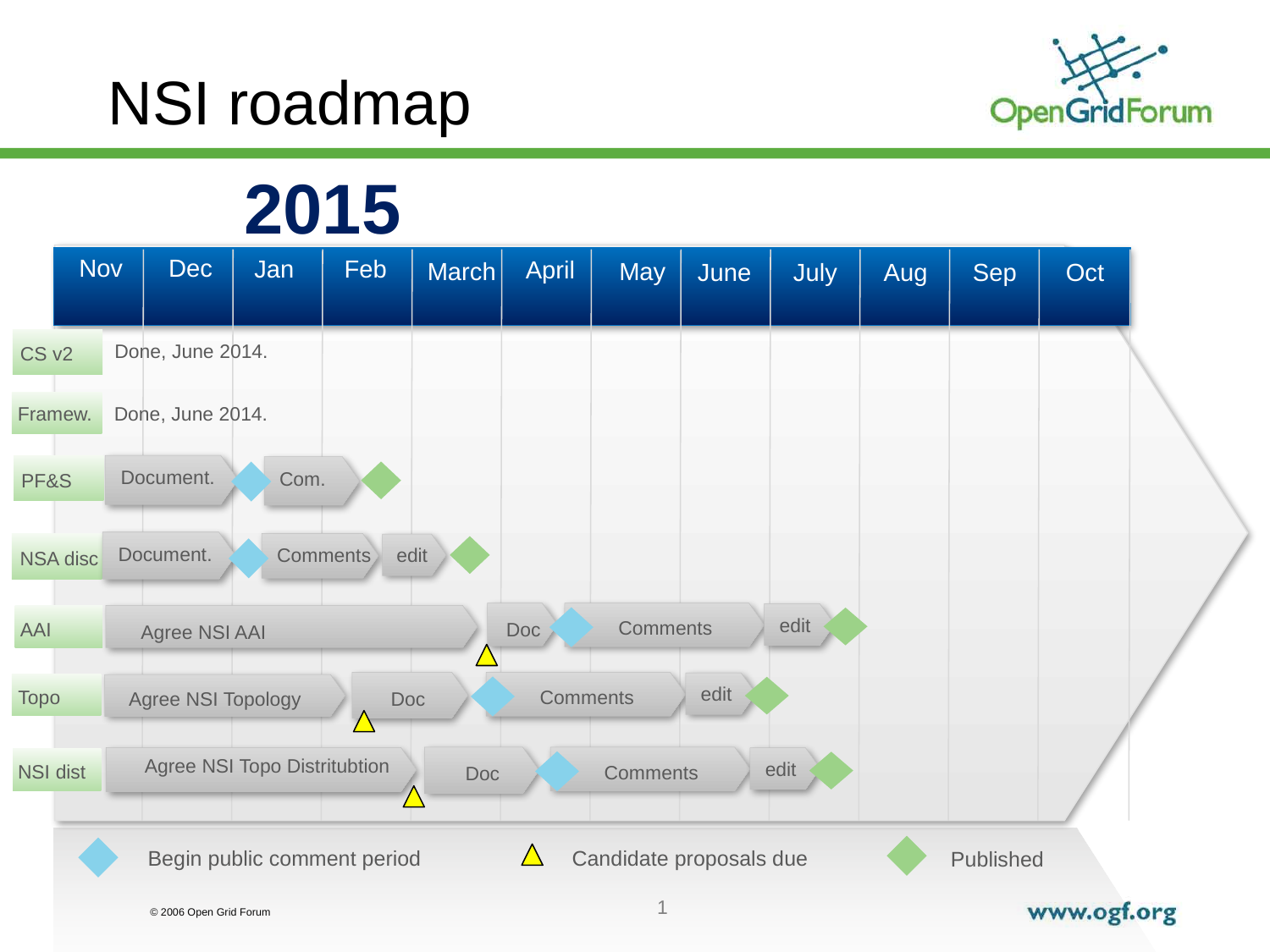

# NSI roadmap
2015

Nov
Dec
Jan
Feb
April
March
May
June
July
Aug
Sep
Oct

Done, June 2014.
CS v2

Done, June 2014.
Framew.

Document.
Com.

PF&S

Document.

Comments
edit

NSA disc

edit

Comments
AAI
Doc
Agree NSI AAI

edit

Comments
Topo
Doc
Agree NSI Topology

Agree NSI Topo Distritubtion

edit

NSI dist
Comments
Doc

Begin public comment period
Candidate proposals due
Published

1